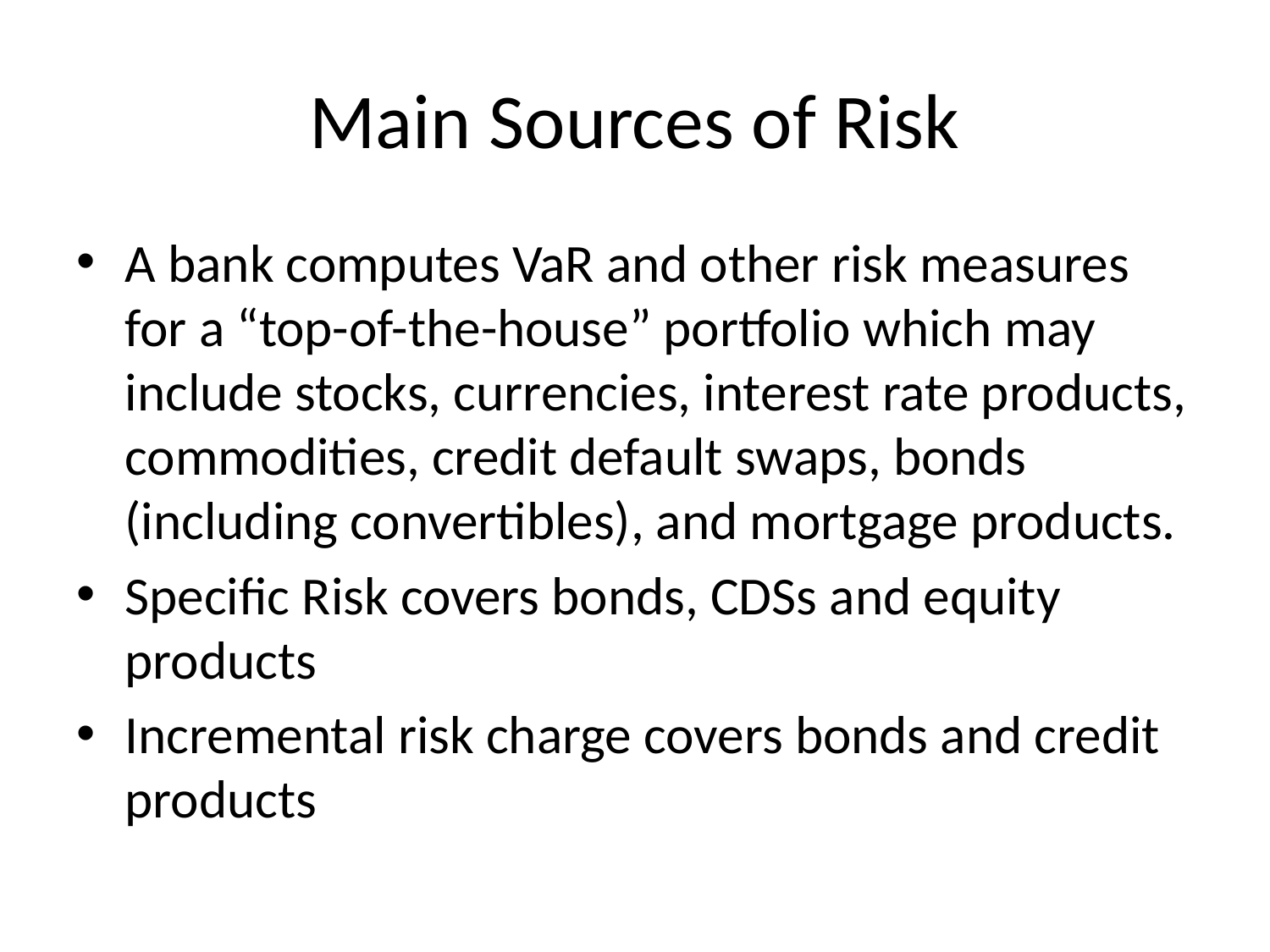

# Main Sources of Risk
A bank computes VaR and other risk measures for a “top-of-the-house” portfolio which may include stocks, currencies, interest rate products, commodities, credit default swaps, bonds (including convertibles), and mortgage products.
Specific Risk covers bonds, CDSs and equity products
Incremental risk charge covers bonds and credit products